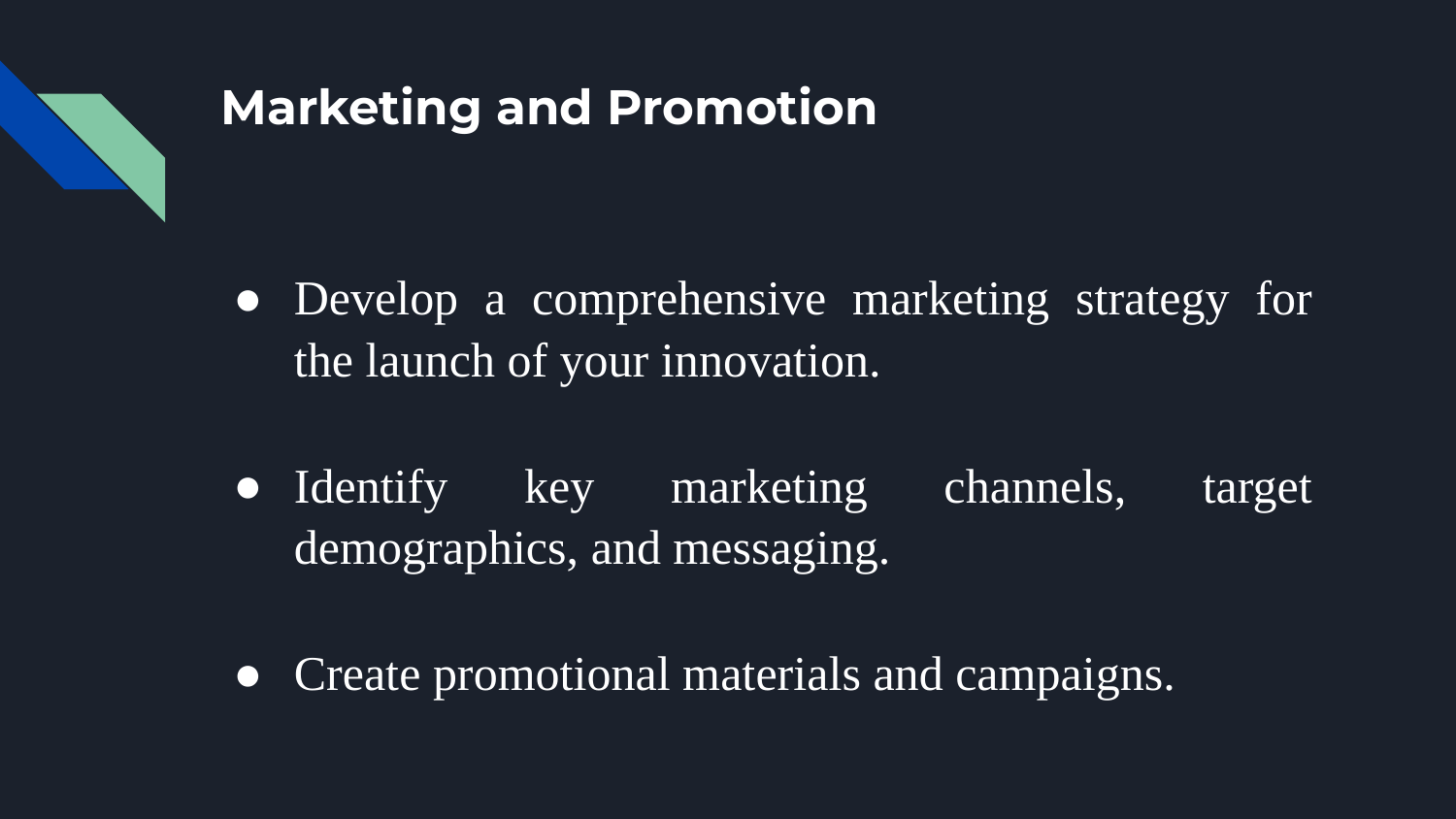

# Marketing and Promotion
Develop a comprehensive marketing strategy for the launch of your innovation.

Identify key marketing channels, target demographics, and messaging.

Create promotional materials and campaigns.